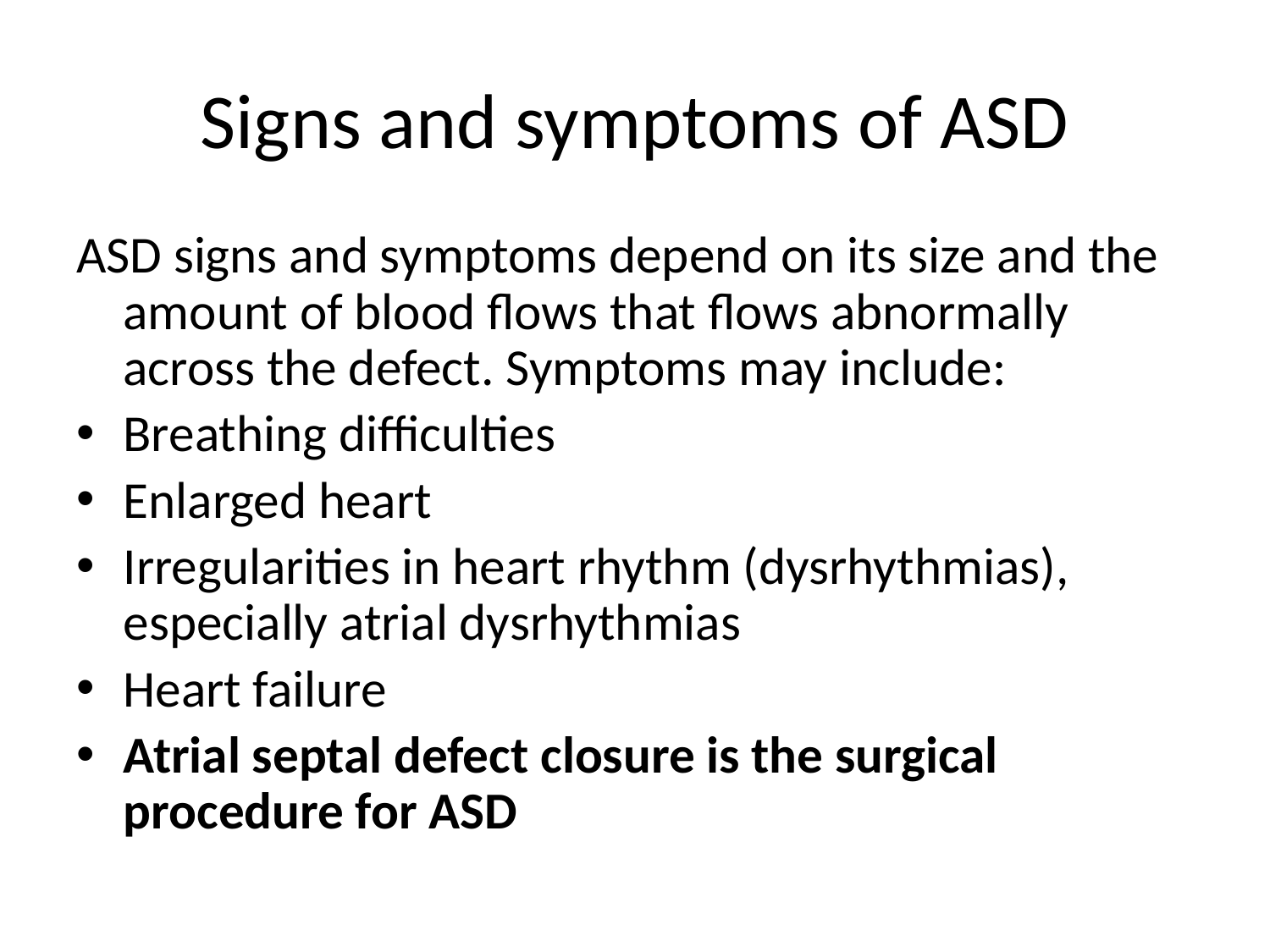

# Signs and symptoms of ASD
ASD signs and symptoms depend on its size and the amount of blood flows that flows abnormally across the defect. Symptoms may include:
Breathing difficulties
Enlarged heart
Irregularities in heart rhythm (dysrhythmias), especially atrial dysrhythmias
Heart failure
Atrial septal defect closure is the surgical procedure for ASD